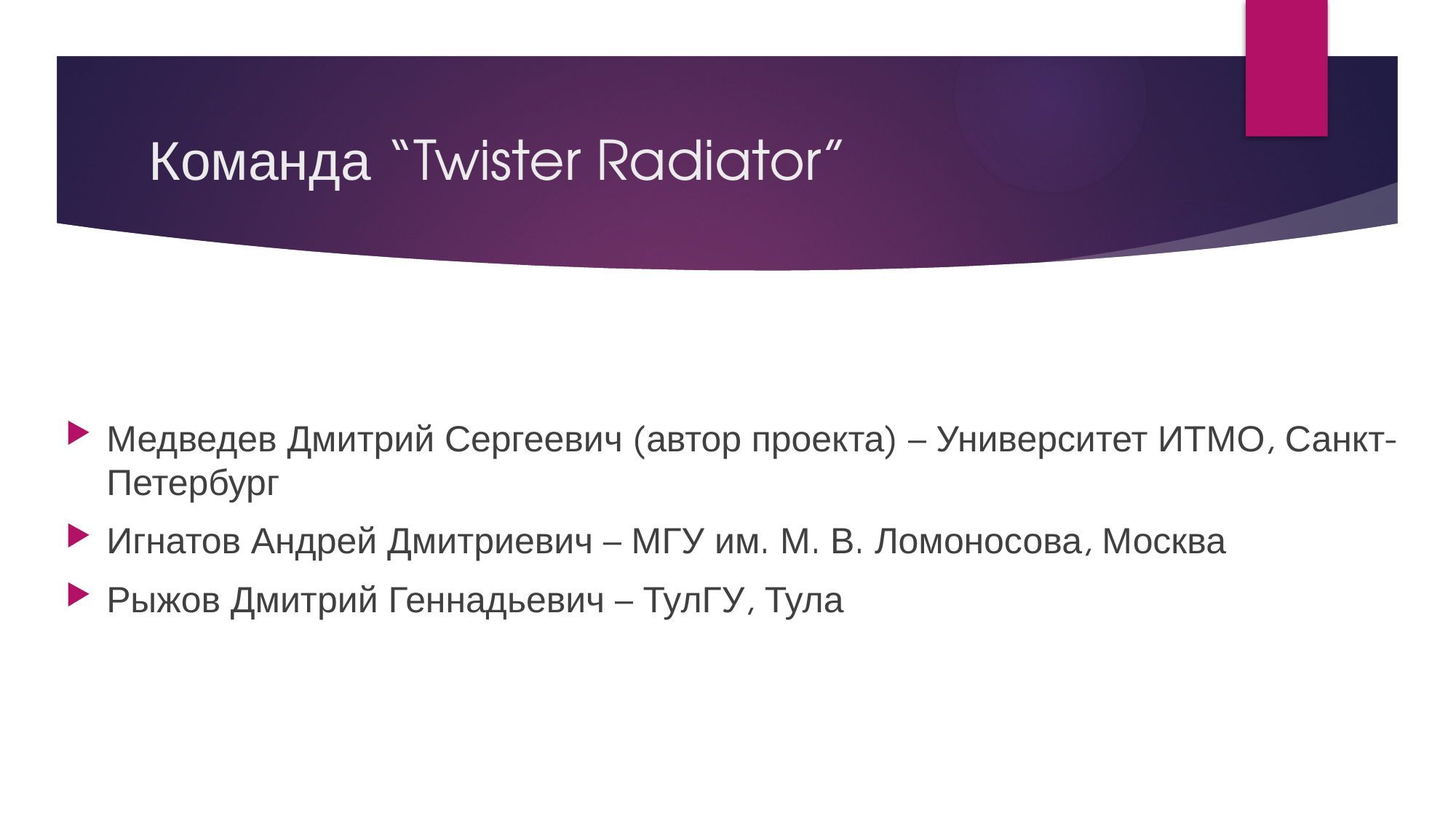

# Команда “Twister Radiator”
Медведев Дмитрий Сергеевич (автор проекта) – Университет ИТМО, Санкт-Петербург
Игнатов Андрей Дмитриевич – МГУ им. М. В. Ломоносова, Москва
Рыжов Дмитрий Геннадьевич – ТулГУ, Тула